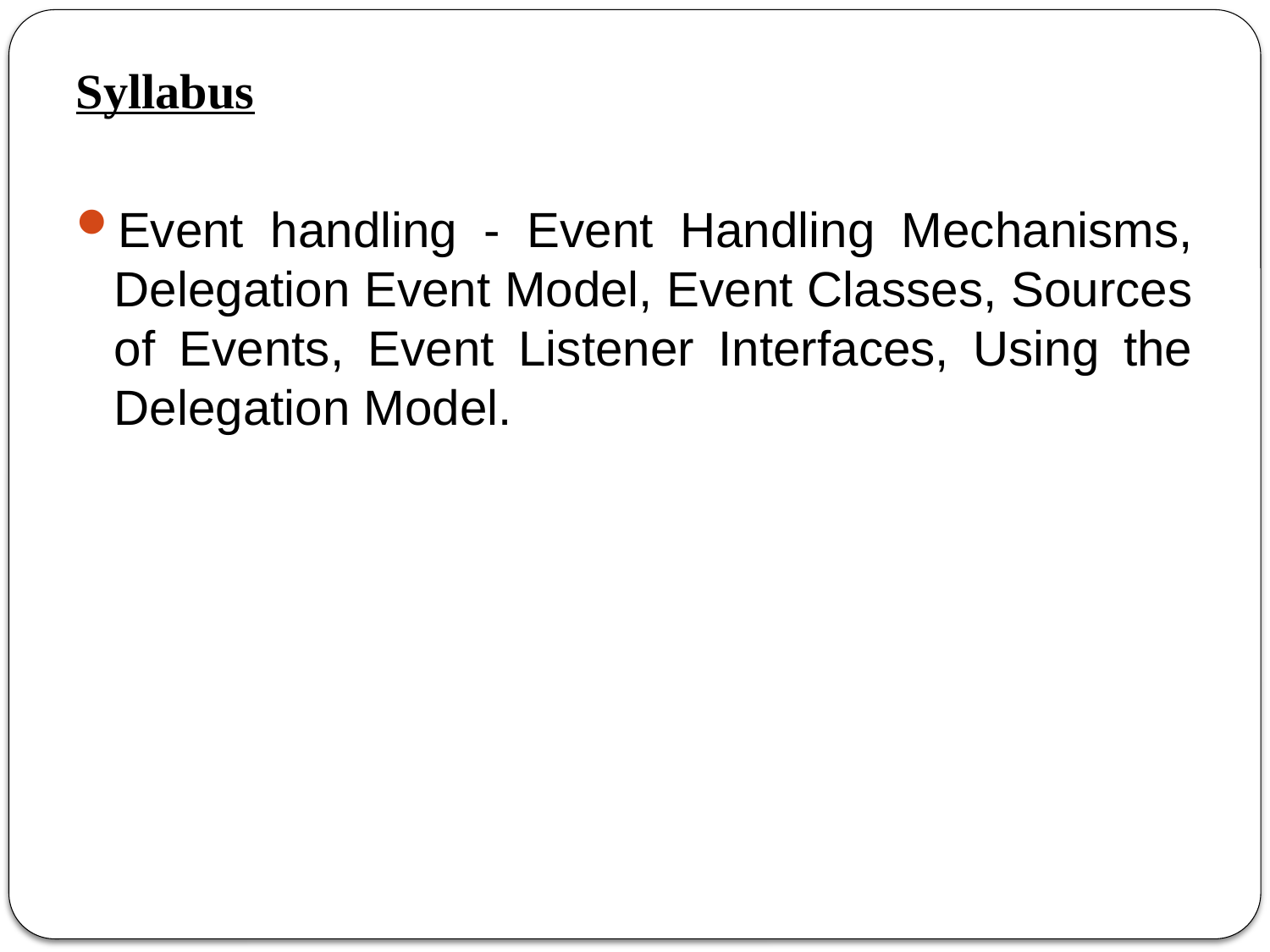

Syllabus

Event handling - Event Handling Mechanisms, Delegation Event Model, Event Classes, Sources of Events, Event Listener Interfaces, Using the Delegation Model.